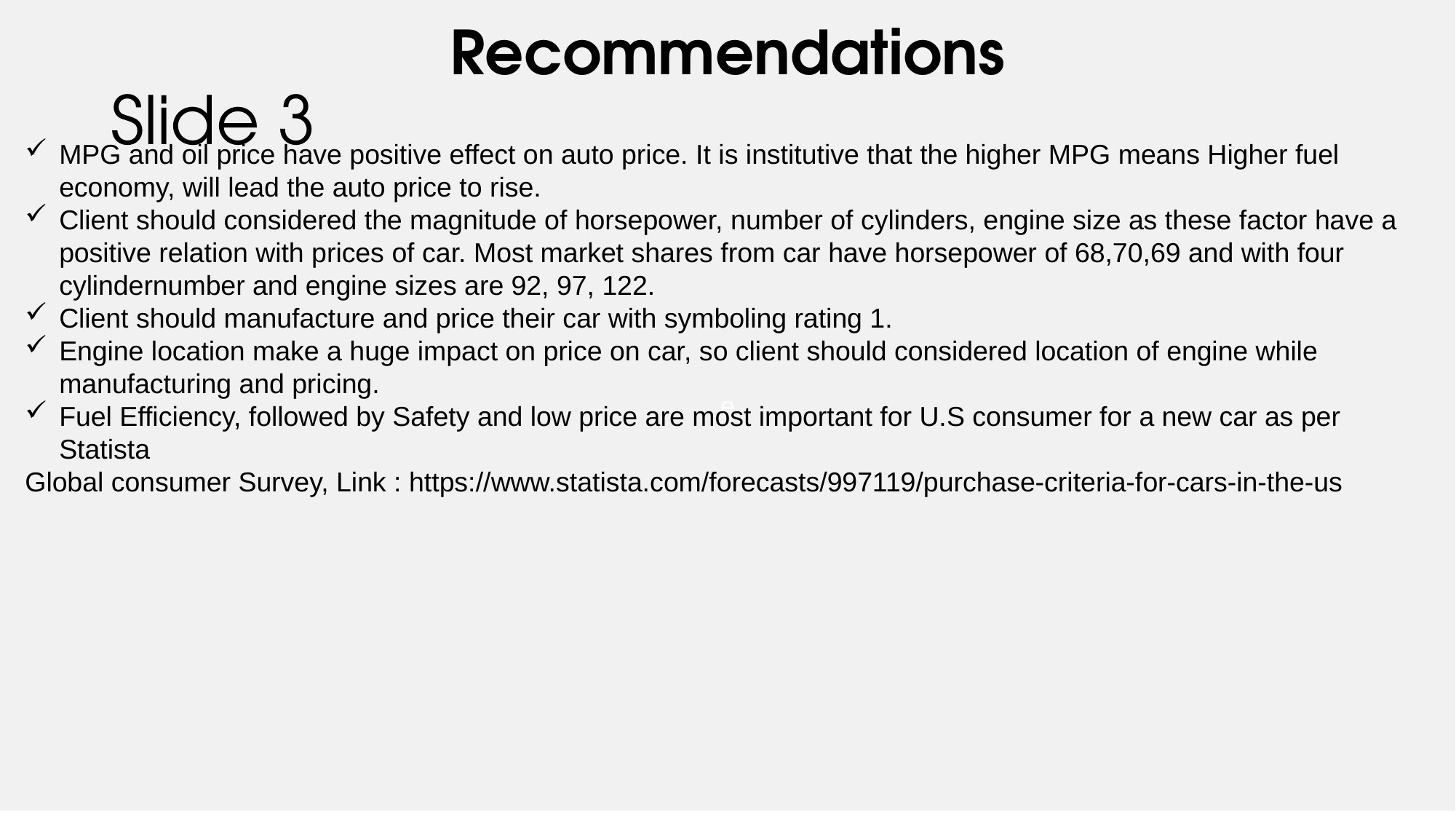

e
Recommendations
# Slide 3
MPG and oil price have positive effect on auto price. It is institutive that the higher MPG means Higher fuel economy, will lead the auto price to rise.
Client should considered the magnitude of horsepower, number of cylinders, engine size as these factor have a positive relation with prices of car. Most market shares from car have horsepower of 68,70,69 and with four cylindernumber and engine sizes are 92, 97, 122.
Client should manufacture and price their car with symboling rating 1.
Engine location make a huge impact on price on car, so client should considered location of engine while manufacturing and pricing.
Fuel Efficiency, followed by Safety and low price are most important for U.S consumer for a new car as per Statista
Global consumer Survey, Link : https://www.statista.com/forecasts/997119/purchase-criteria-for-cars-in-the-us

3